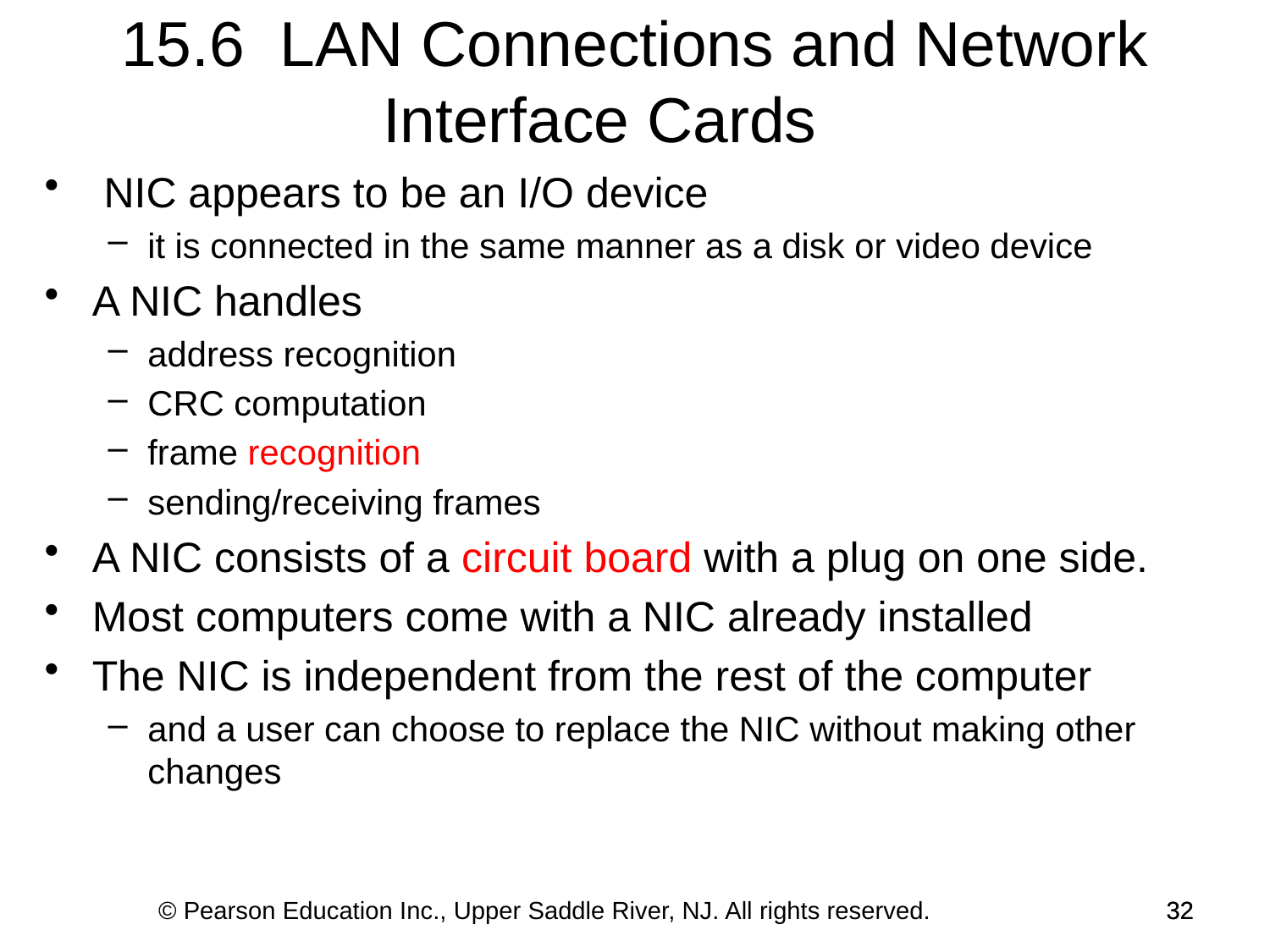

15.6  LAN Connections and Network Interface Cards
 NIC appears to be an I/O device
it is connected in the same manner as a disk or video device
A NIC handles
address recognition
CRC computation
frame recognition
sending/receiving frames
A NIC consists of a circuit board with a plug on one side.
Most computers come with a NIC already installed
The NIC is independent from the rest of the computer
and a user can choose to replace the NIC without making other changes

© Pearson Education Inc., Upper Saddle River, NJ. All rights reserved.
32
32